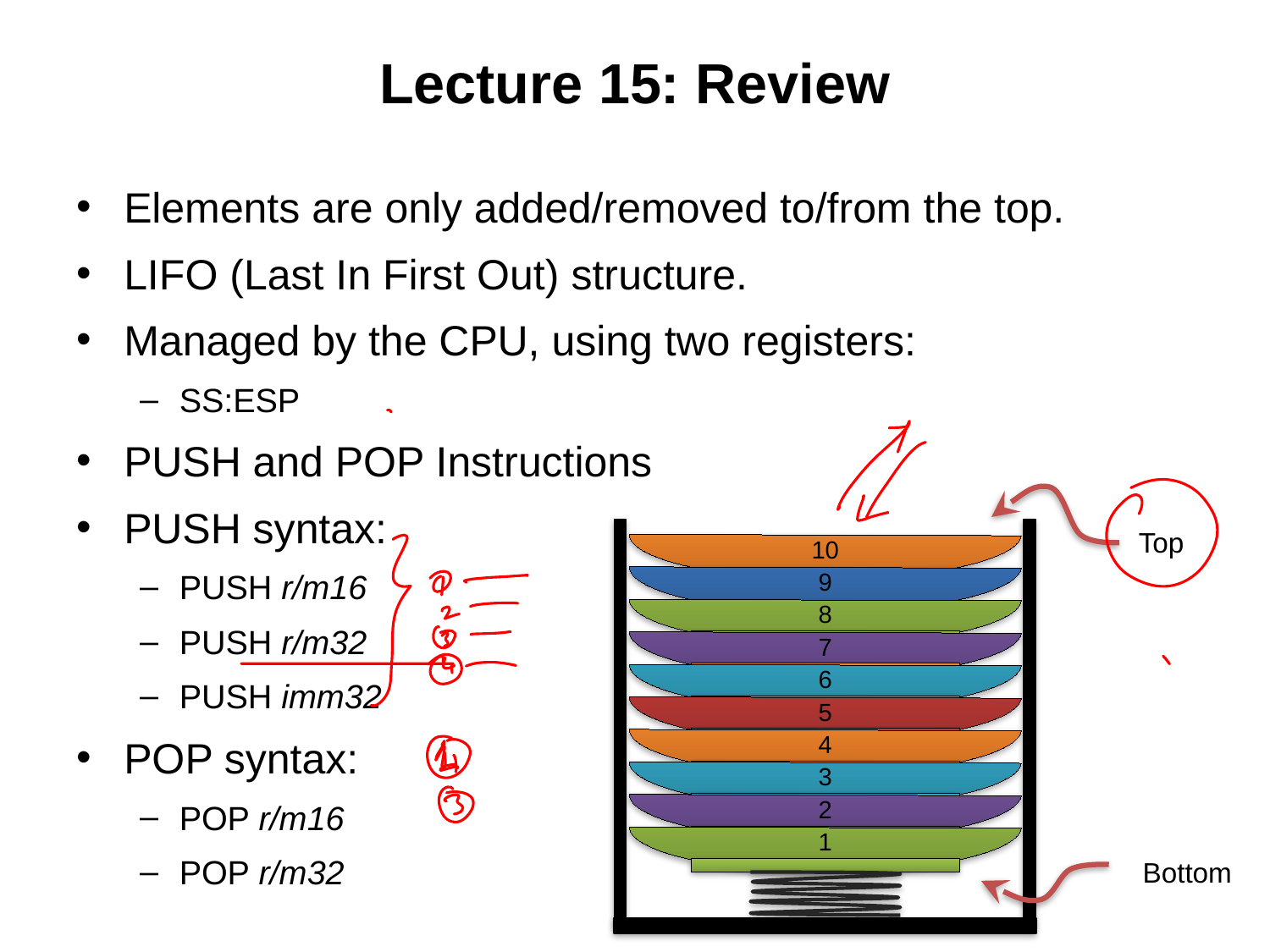

# Lecture 15: Review
Elements are only added/removed to/from the top.
LIFO (Last In First Out) structure.
Managed by the CPU, using two registers:
SS:ESP
PUSH and POP Instructions
PUSH syntax:
PUSH r/m16
PUSH r/m32
PUSH imm32
POP syntax:
POP r/m16
POP r/m32

10

9

8

7

6

5

4

3

2

1

Top

Bottom